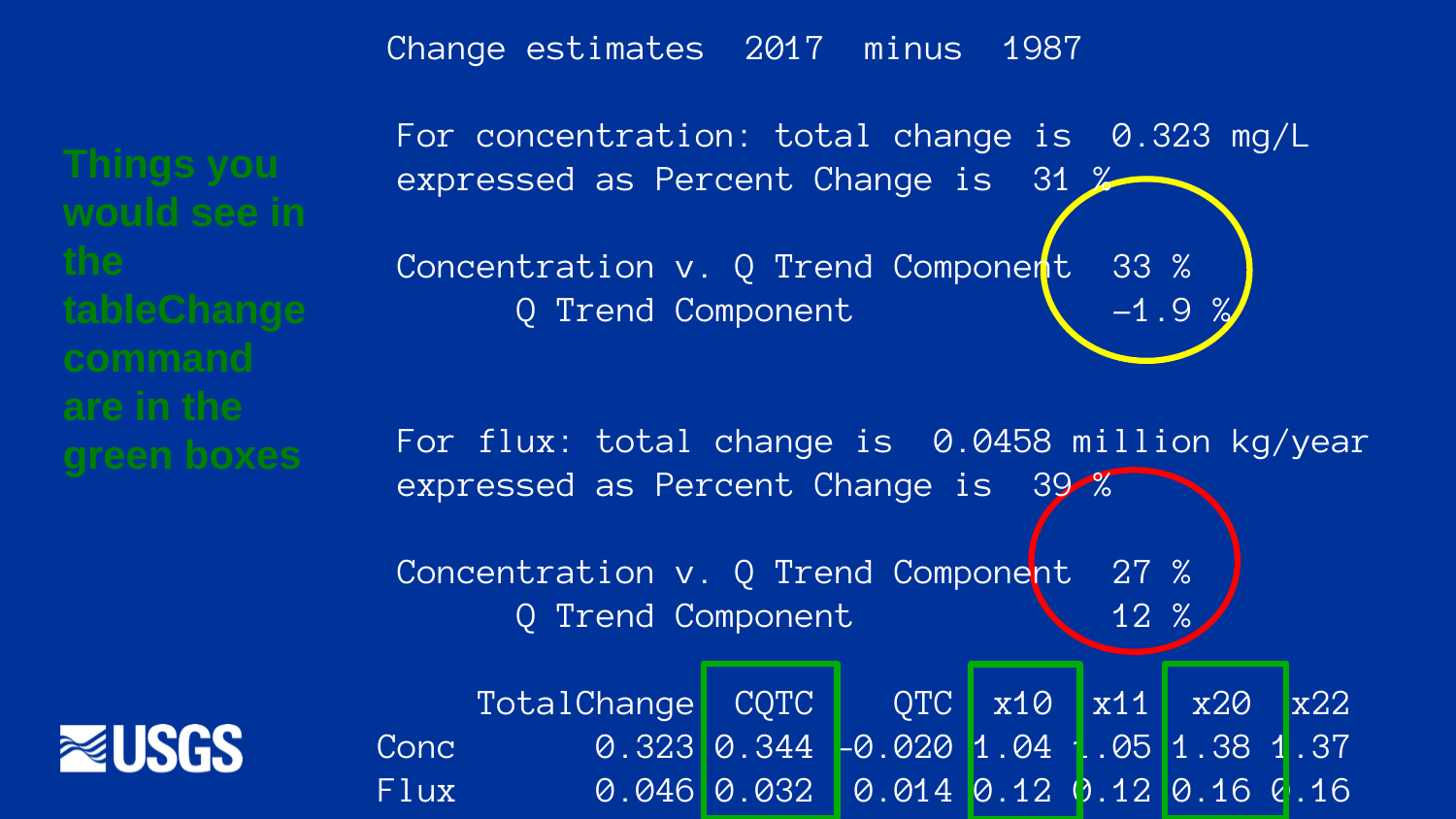

Change estimates  2017  minus  1987

 For concentration: total change is  0.323 mg/L
 expressed as Percent Change is  31 %

 Concentration v. Q Trend Component  33 %
       Q Trend Component             -1.9 %

 For flux: total change is  0.0458 million kg/year
 expressed as Percent Change is  39 %

 Concentration v. Q Trend Component  27 %
       Q Trend Component             12 %

     TotalChange  CQTC    QTC  x10  x11  x20  x22
Conc       0.323 0.344 -0.020 1.04 1.05 1.38 1.37
Flux       0.046 0.032  0.014 0.12 0.12 0.16 0.16
Things you would see in the tableChange command are in the green boxes